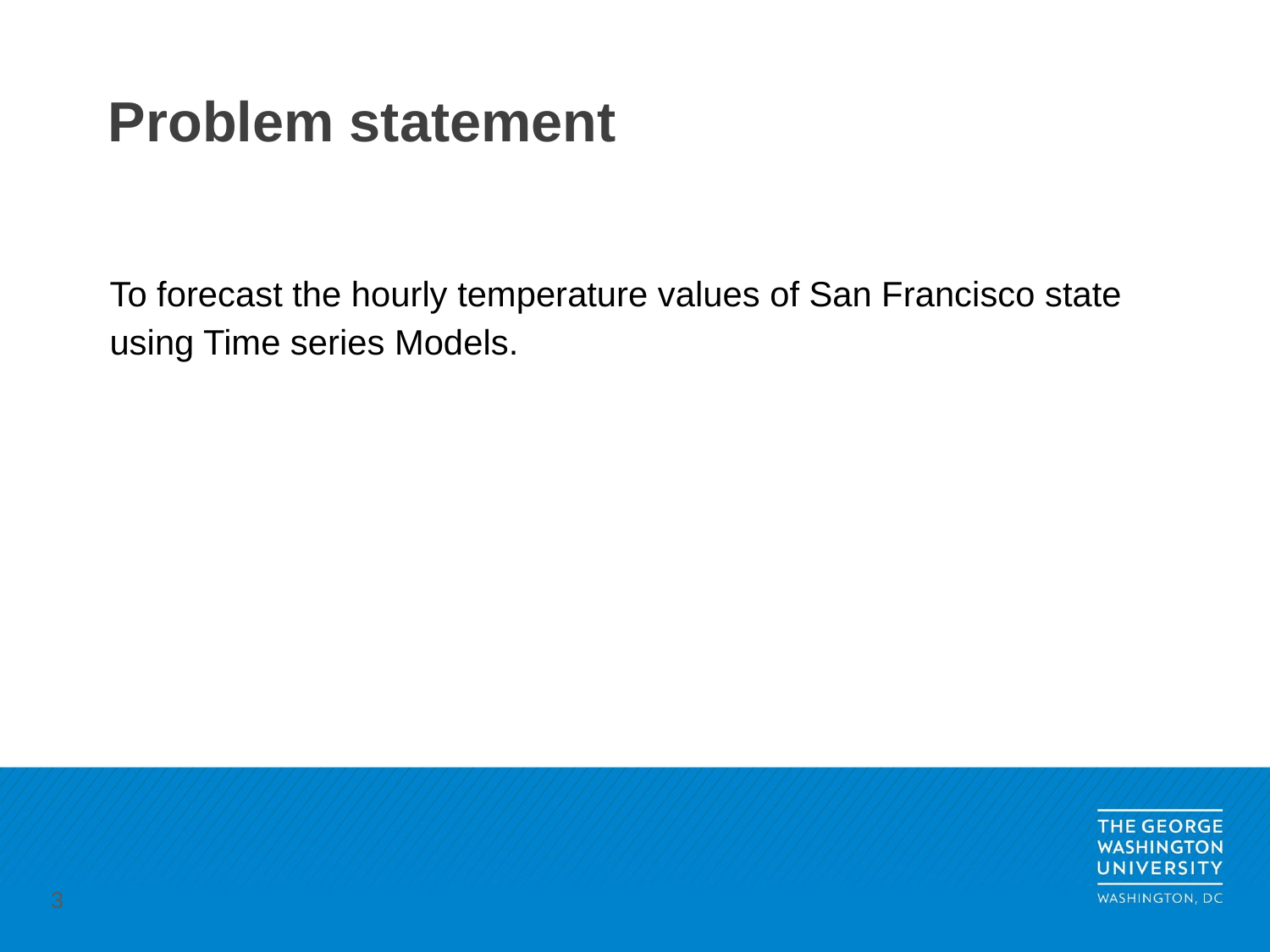

# Problem statement
To forecast the hourly temperature values of San Francisco state using Time series Models.
3